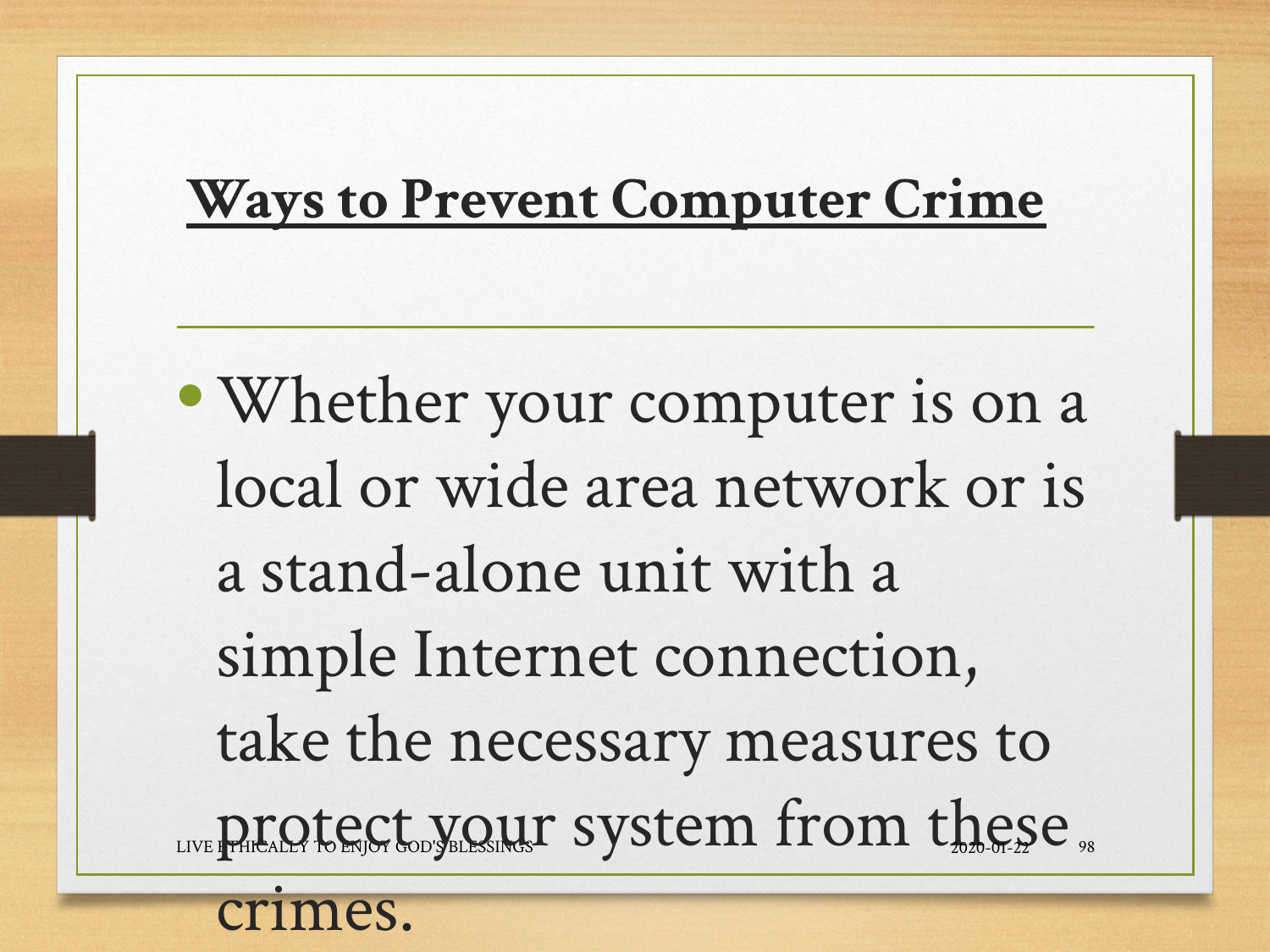

# Ways to Prevent Computer Crime
Whether your computer is on a local or wide area network or is a stand-alone unit with a simple Internet connection, take the necessary measures to protect your system from these crimes.
LIVE ETHICALLY TO ENJOY GOD'S BLESSINGS
2020-01-22
98